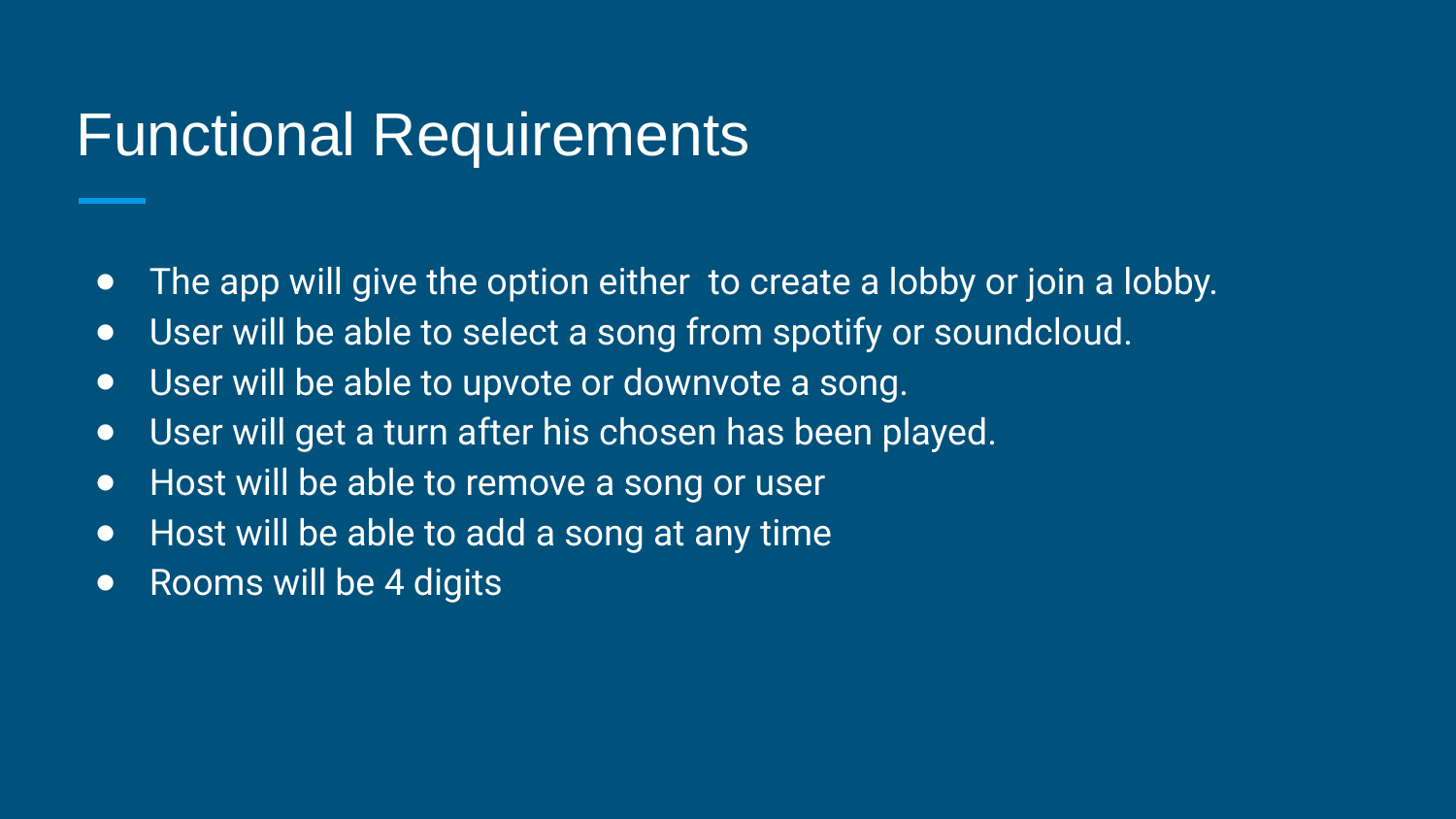

# Functional Requirements
The app will give the option either  to create a lobby or join a lobby.
User will be able to select a song from spotify or soundcloud.
User will be able to upvote or downvote a song.
User will get a turn after his chosen has been played.
Host will be able to remove a song or user
Host will be able to add a song at any time
Rooms will be 4 digits